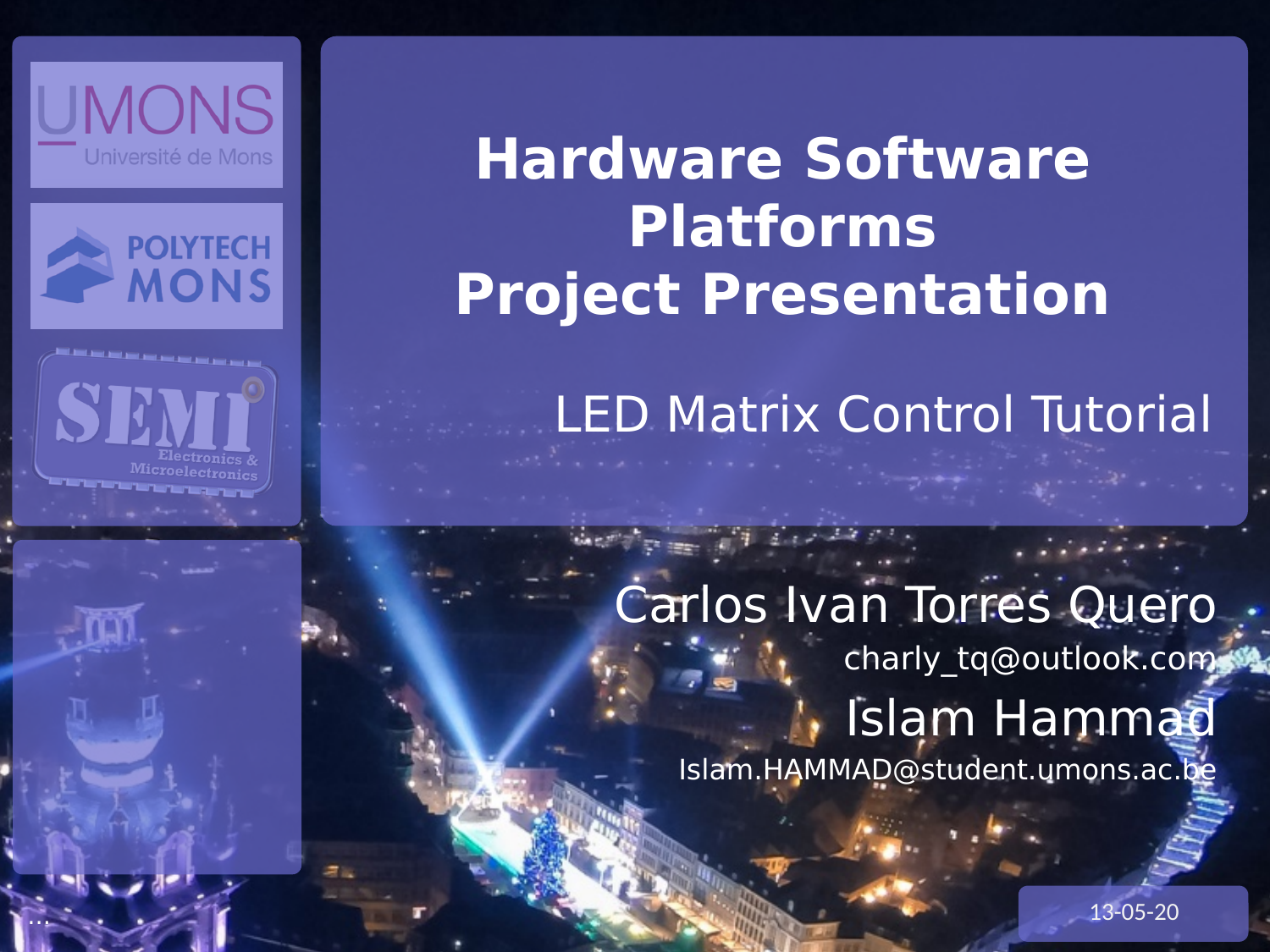

# Hardware Software Platforms Project Presentation
LED Matrix Control Tutorial
Carlos Ivan Torres Quero
charly_tq@outlook.com
Islam Hammad
Islam.HAMMAD@student.umons.ac.be